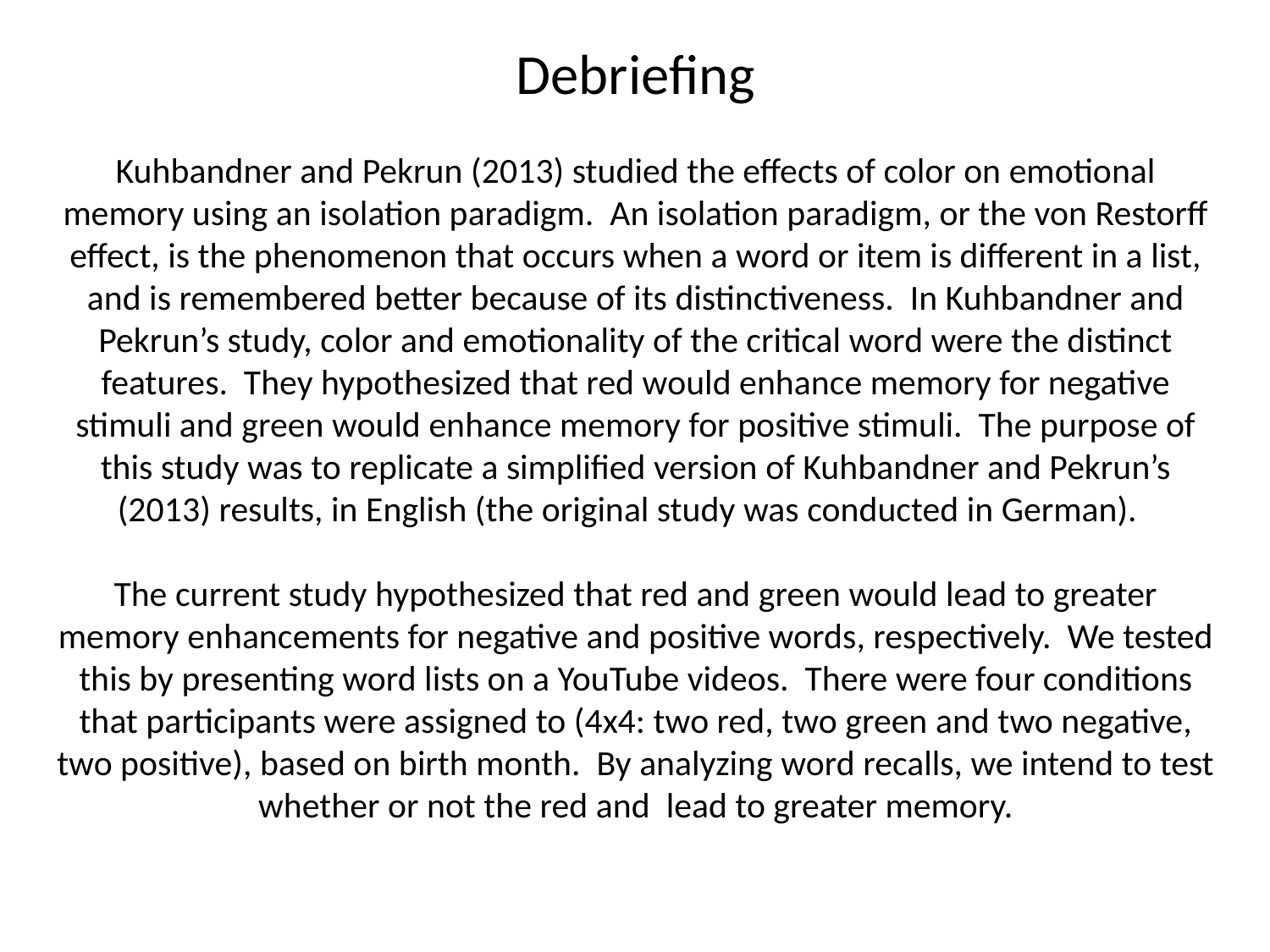

Debriefing

Kuhbandner and Pekrun (2013) studied the effects of color on emotional memory using an isolation paradigm.  An isolation paradigm, or the von Restorff effect, is the phenomenon that occurs when a word or item is different in a list, and is remembered better because of its distinctiveness.  In Kuhbandner and Pekrun’s study, color and emotionality of the critical word were the distinct features.  They hypothesized that red would enhance memory for negative stimuli and green would enhance memory for positive stimuli.  The purpose of this study was to replicate a simplified version of Kuhbandner and Pekrun’s (2013) results, in English (the original study was conducted in German).

The current study hypothesized that red and green would lead to greater memory enhancements for negative and positive words, respectively.  We tested this by presenting word lists on a YouTube videos.  There were four conditions that participants were assigned to (4x4: two red, two green and two negative, two positive), based on birth month.  By analyzing word recalls, we intend to test whether or not the red and  lead to greater memory.